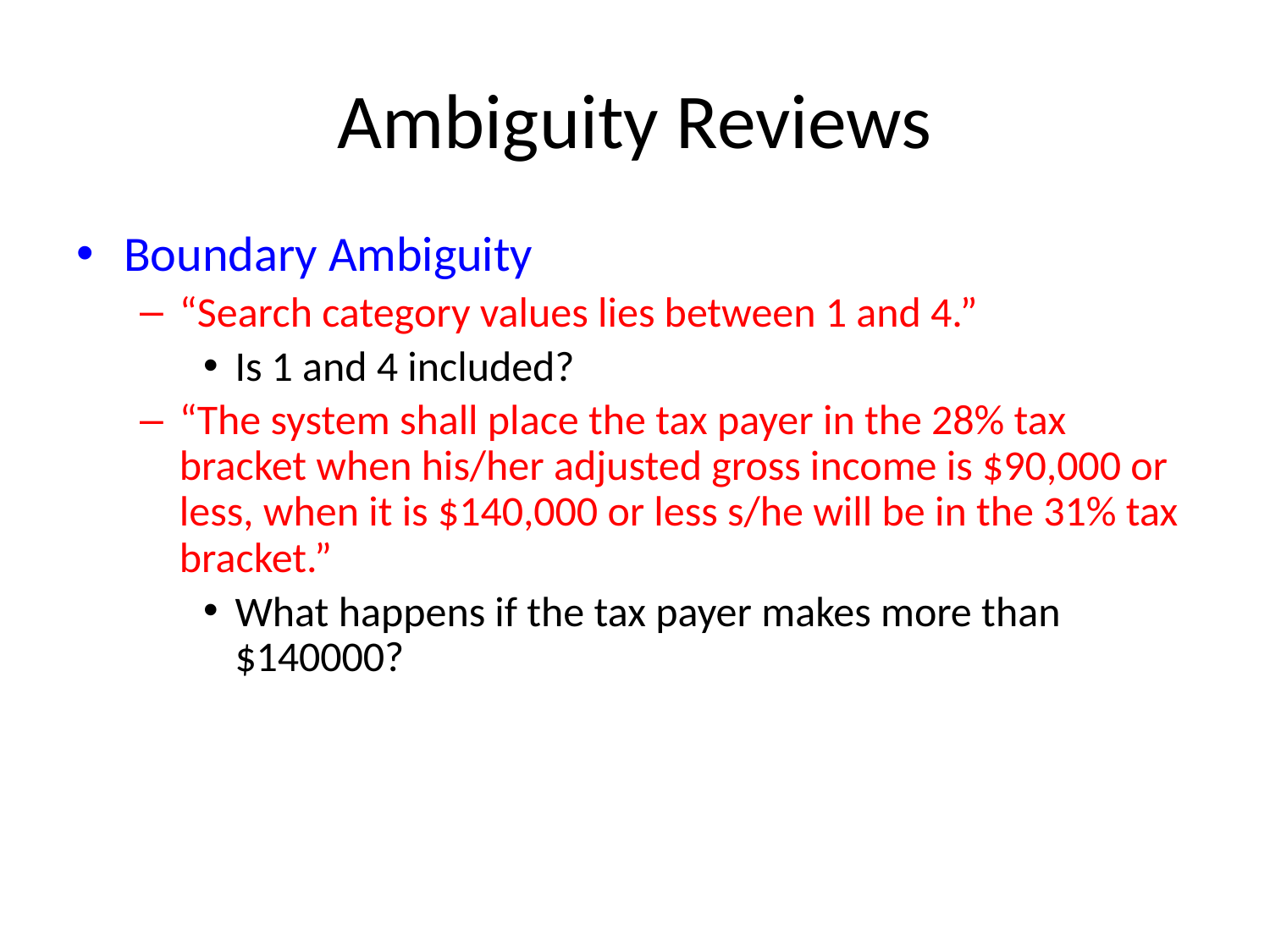

# Ambiguity Reviews
Boundary Ambiguity
“Search category values lies between 1 and 4.”
Is 1 and 4 included?
“The system shall place the tax payer in the 28% tax bracket when his/her adjusted gross income is $90,000 or less, when it is $140,000 or less s/he will be in the 31% tax bracket.”
What happens if the tax payer makes more than $140000?